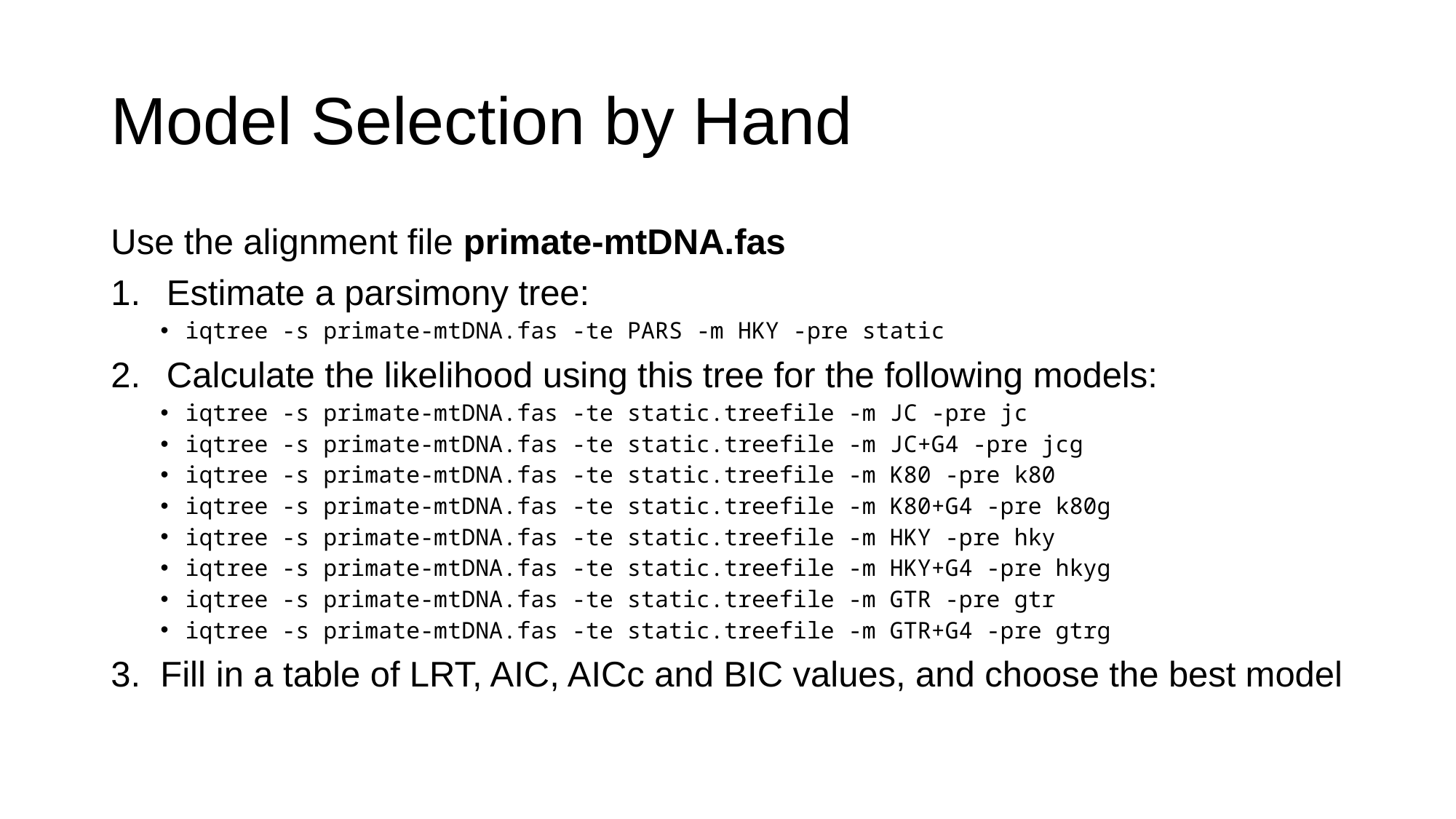

# Model Selection by Hand
Use the alignment file primate-mtDNA.fas
Estimate a parsimony tree:
iqtree -s primate-mtDNA.fas -te PARS -m HKY -pre static
Calculate the likelihood using this tree for the following models:
iqtree -s primate-mtDNA.fas -te static.treefile -m JC -pre jc
iqtree -s primate-mtDNA.fas -te static.treefile -m JC+G4 -pre jcg
iqtree -s primate-mtDNA.fas -te static.treefile -m K80 -pre k80
iqtree -s primate-mtDNA.fas -te static.treefile -m K80+G4 -pre k80g
iqtree -s primate-mtDNA.fas -te static.treefile -m HKY -pre hky
iqtree -s primate-mtDNA.fas -te static.treefile -m HKY+G4 -pre hkyg
iqtree -s primate-mtDNA.fas -te static.treefile -m GTR -pre gtr
iqtree -s primate-mtDNA.fas -te static.treefile -m GTR+G4 -pre gtrg
Fill in a table of LRT, AIC, AICc and BIC values, and choose the best model